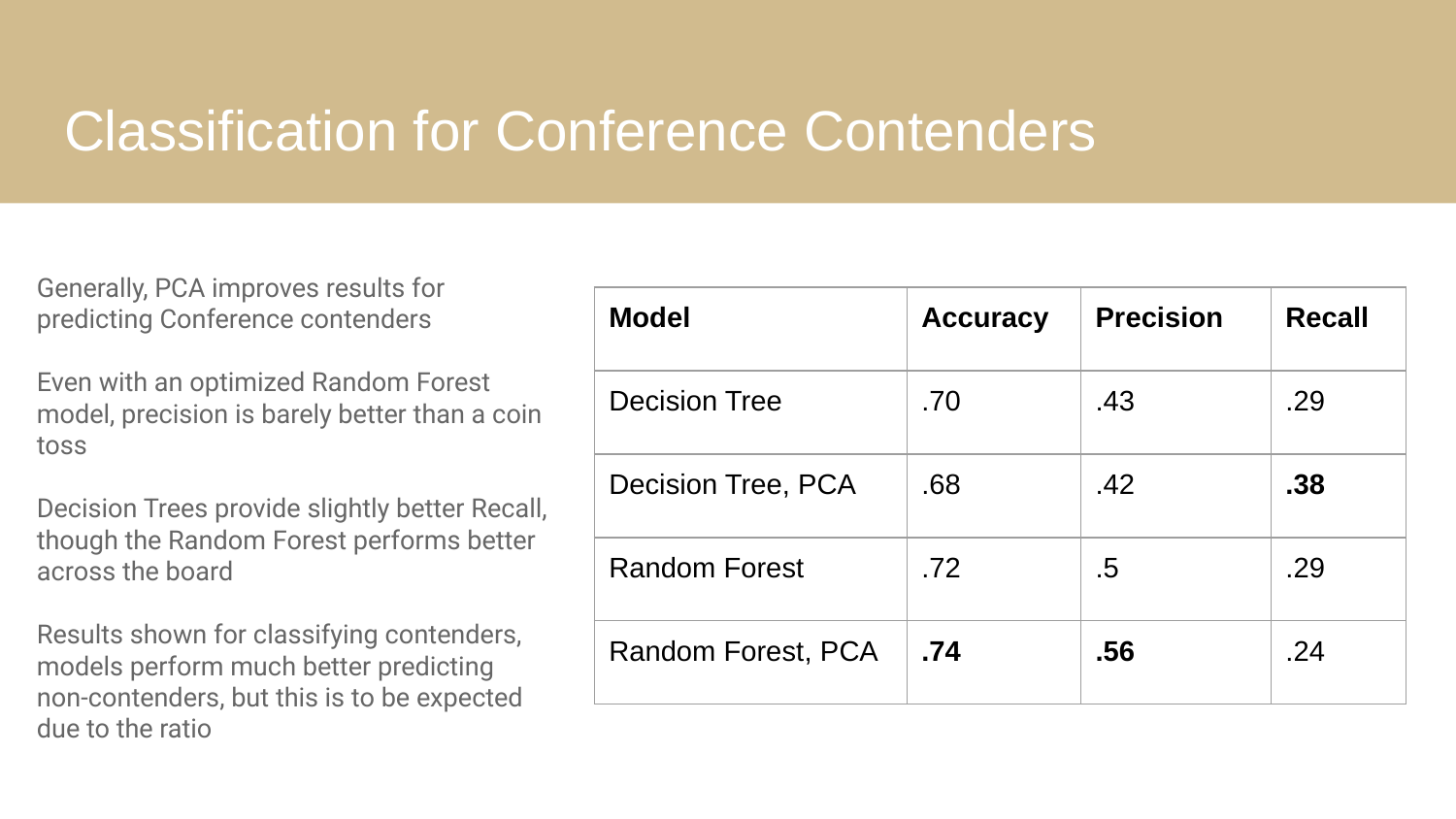

# Classification for Conference Contenders
Generally, PCA improves results for predicting Conference contenders

Even with an optimized Random Forest model, precision is barely better than a coin toss

Decision Trees provide slightly better Recall, though the Random Forest performs better across the board

Results shown for classifying contenders, models perform much better predicting non-contenders, but this is to be expected due to the ratio
| Model | Accuracy | Precision | Recall |
| --- | --- | --- | --- |
| Decision Tree | .70 | .43 | .29 |
| Decision Tree, PCA | .68 | .42 | .38 |
| Random Forest | .72 | .5 | .29 |
| Random Forest, PCA | .74 | .56 | .24 |